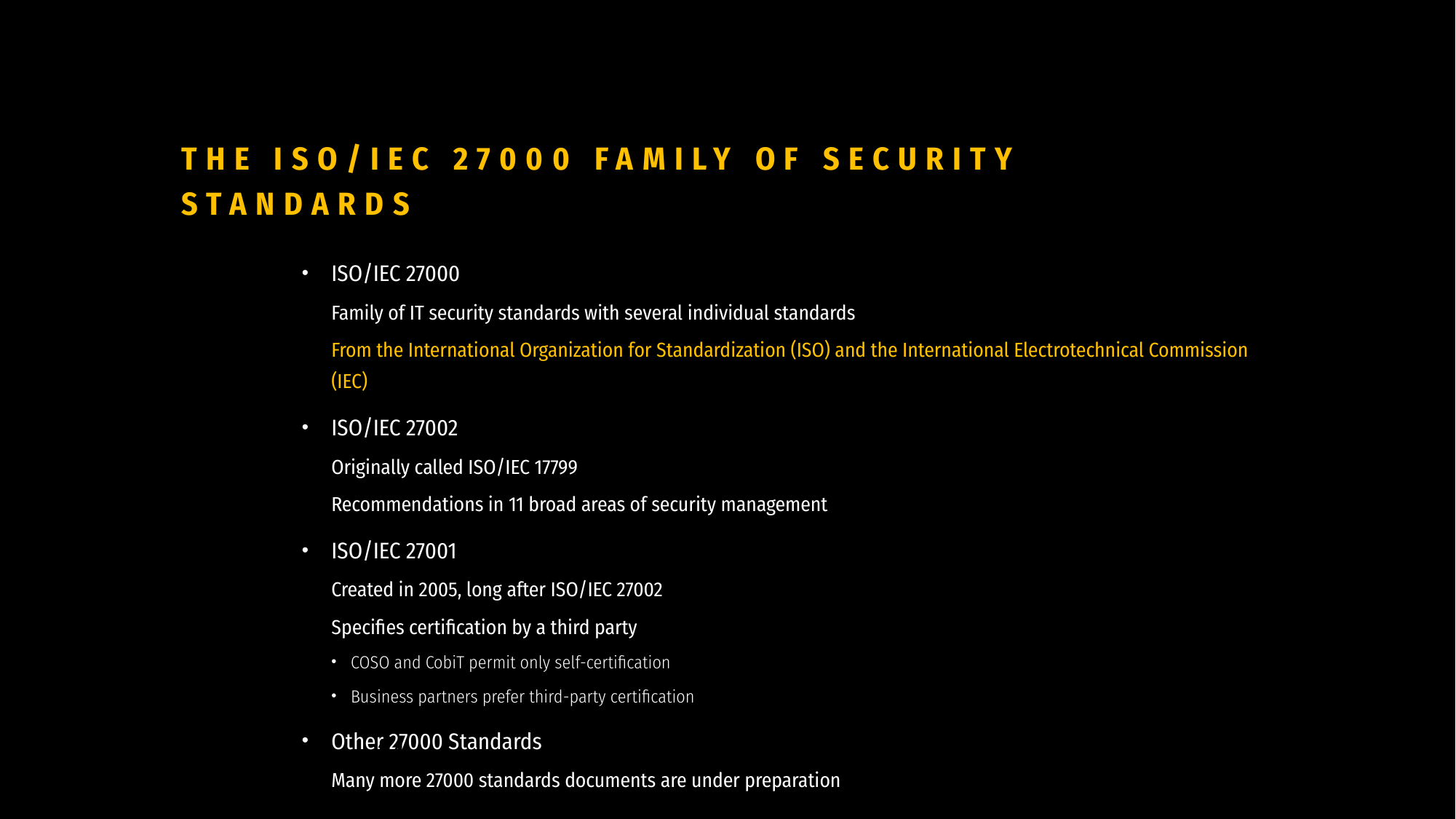

# The ISO/IEC 27000 Family of Security Standards
ISO/IEC 27000
Family of IT security standards with several individual standards
From the International Organization for Standardization (ISO) and the International Electrotechnical Commission (IEC)
ISO/IEC 27002
Originally called ISO/IEC 17799
Recommendations in 11 broad areas of security management
ISO/IEC 27001
Created in 2005, long after ISO/IEC 27002
Specifies certification by a third party
COSO and CobiT permit only self-certification
Business partners prefer third-party certification
Other 27000 Standards
Many more 27000 standards documents are under preparation

34